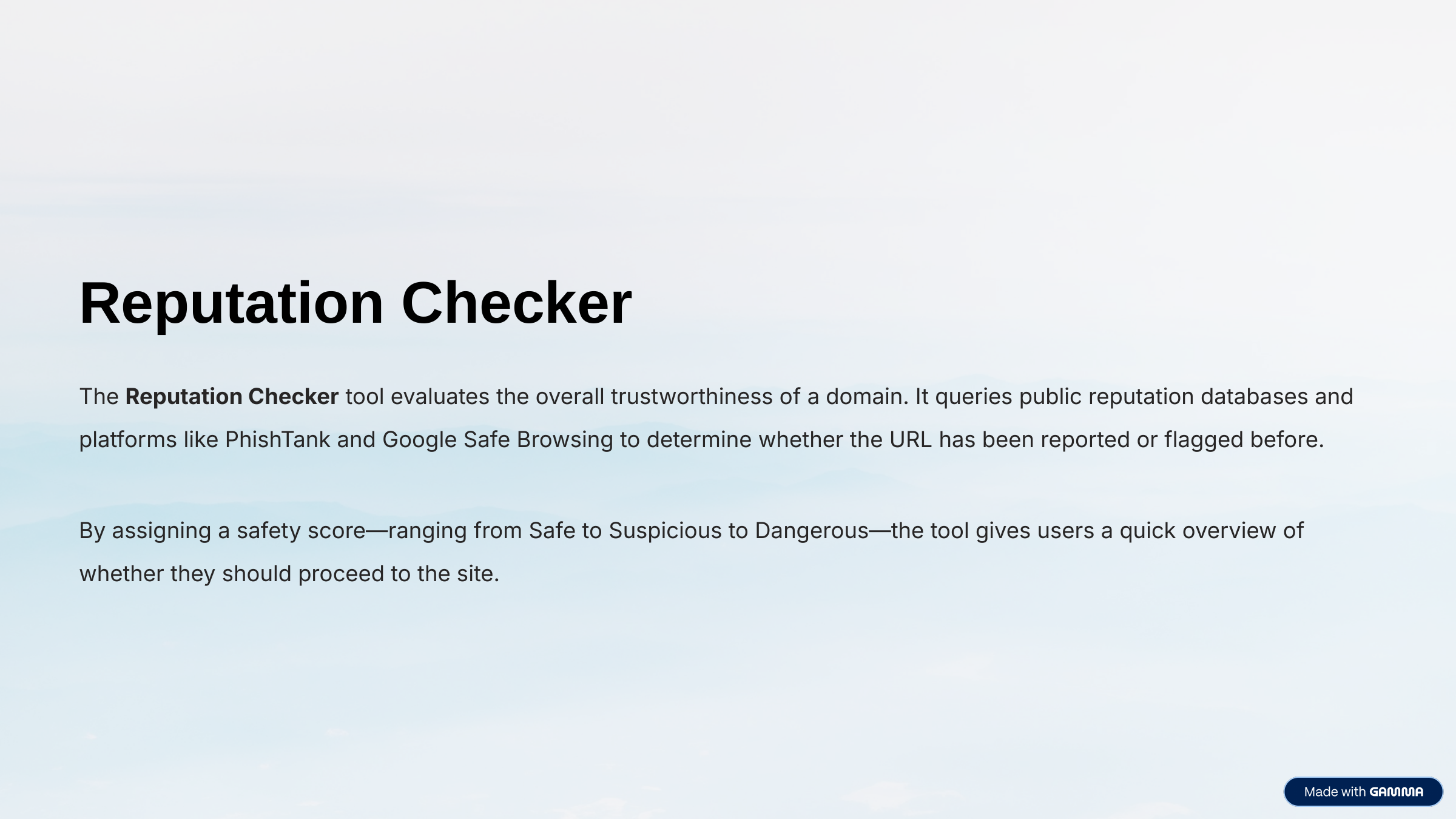

Reputation Checker
The Reputation Checker tool evaluates the overall trustworthiness of a domain. It queries public reputation databases and platforms like PhishTank and Google Safe Browsing to determine whether the URL has been reported or flagged before.
By assigning a safety score—ranging from Safe to Suspicious to Dangerous—the tool gives users a quick overview of whether they should proceed to the site.